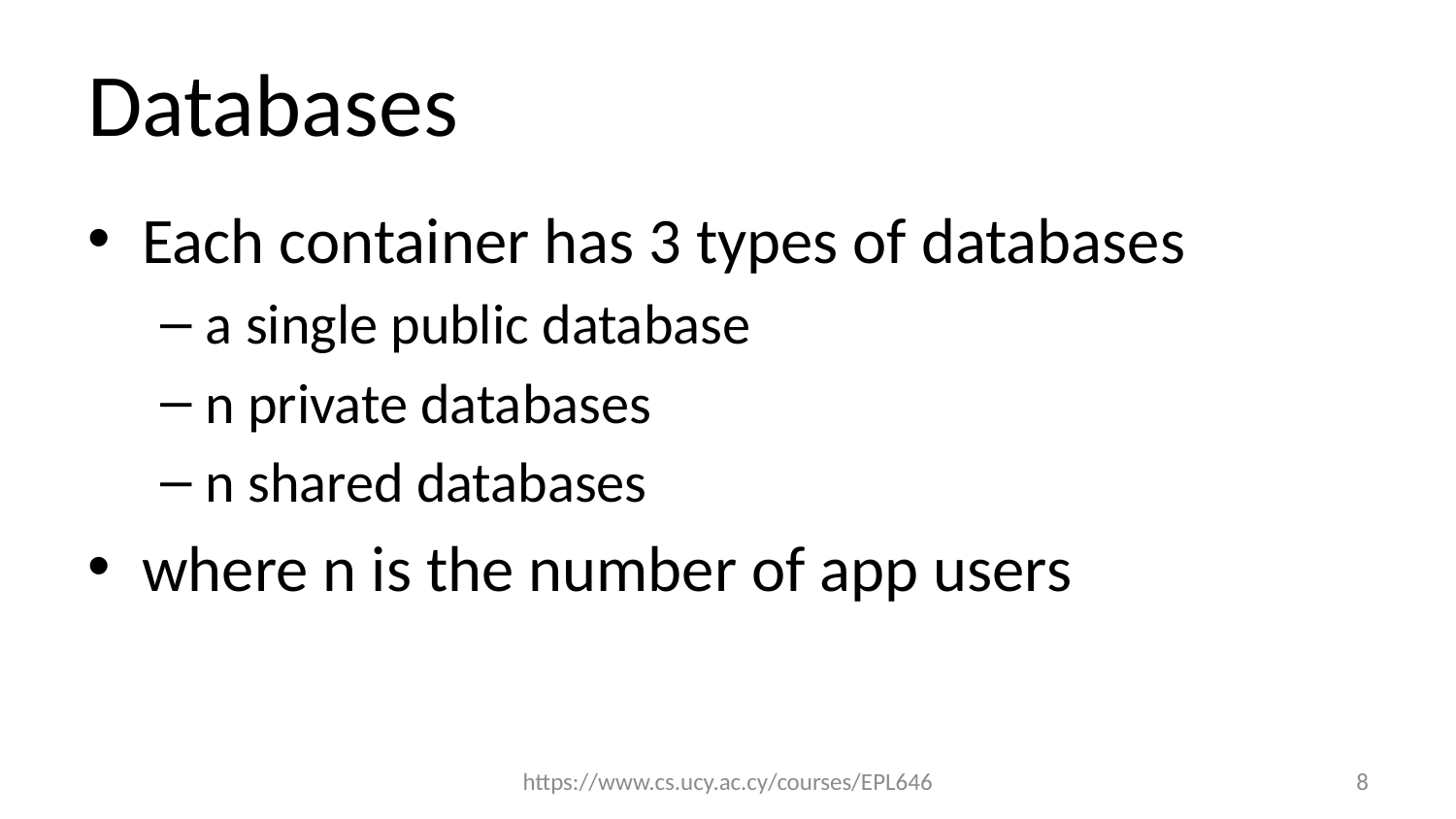

# Databases
Each container has 3 types of databases
a single public database
n private databases
n shared databases
where n is the number of app users
https://www.cs.ucy.ac.cy/courses/EPL646
8